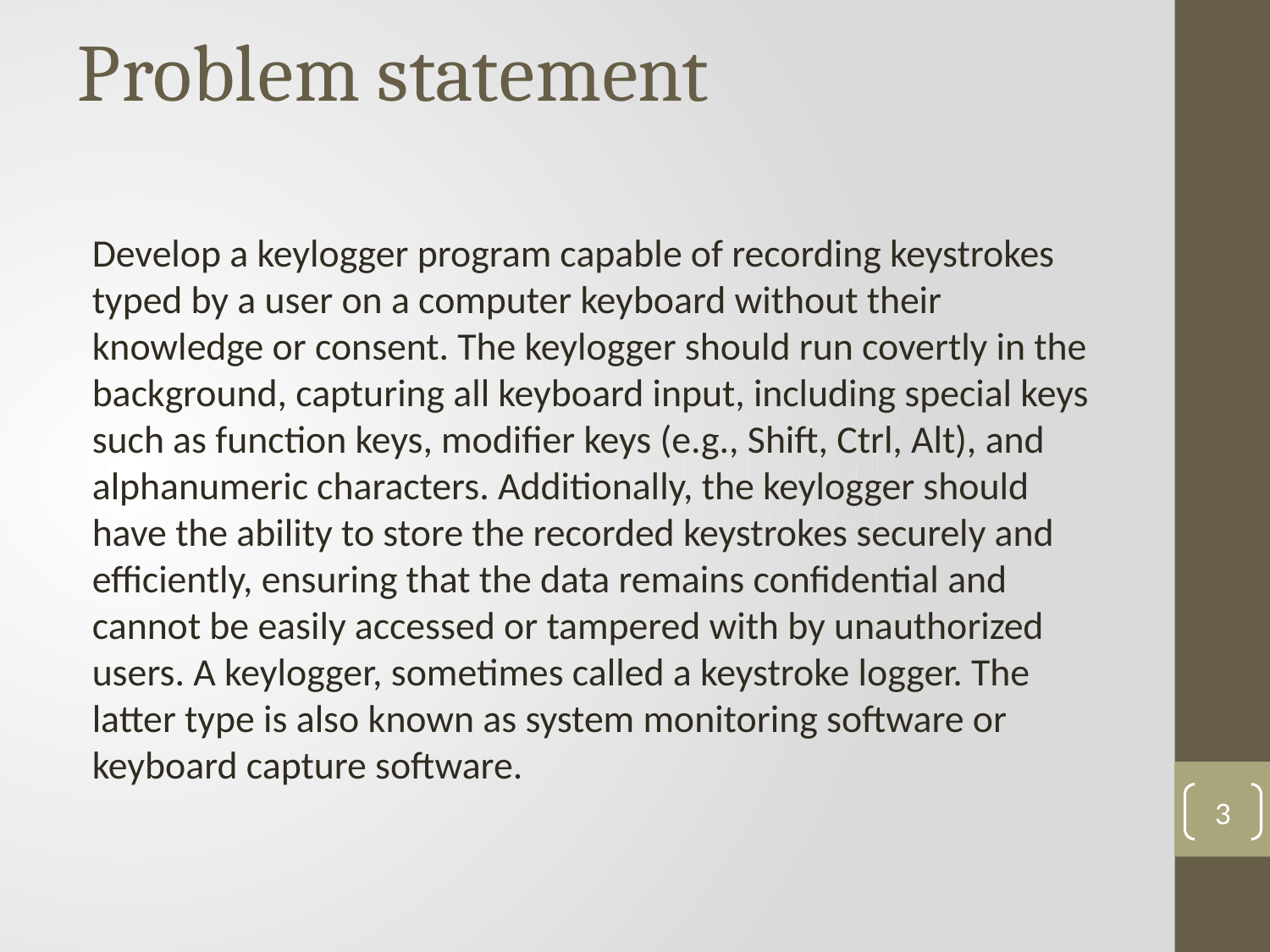

# Problem statement
Develop a keylogger program capable of recording keystrokes typed by a user on a computer keyboard without their knowledge or consent. The keylogger should run covertly in the background, capturing all keyboard input, including special keys such as function keys, modifier keys (e.g., Shift, Ctrl, Alt), and alphanumeric characters. Additionally, the keylogger should have the ability to store the recorded keystrokes securely and efficiently, ensuring that the data remains confidential and cannot be easily accessed or tampered with by unauthorized users. A keylogger, sometimes called a keystroke logger. The latter type is also known as system monitoring software or keyboard capture software.
3